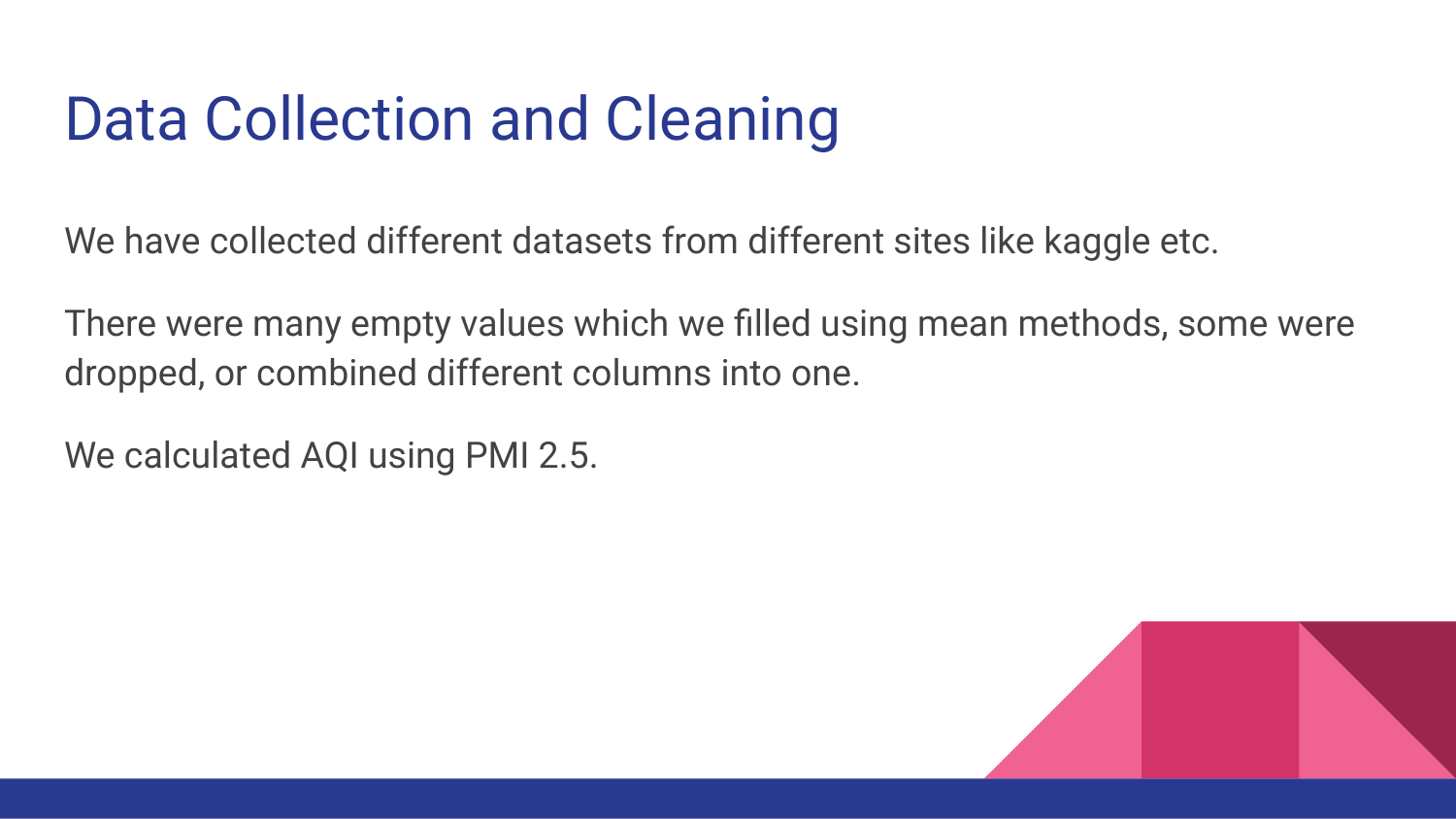

# Data Collection and Cleaning
We have collected different datasets from different sites like kaggle etc.
There were many empty values which we filled using mean methods, some were dropped, or combined different columns into one.
We calculated AQI using PMI 2.5.